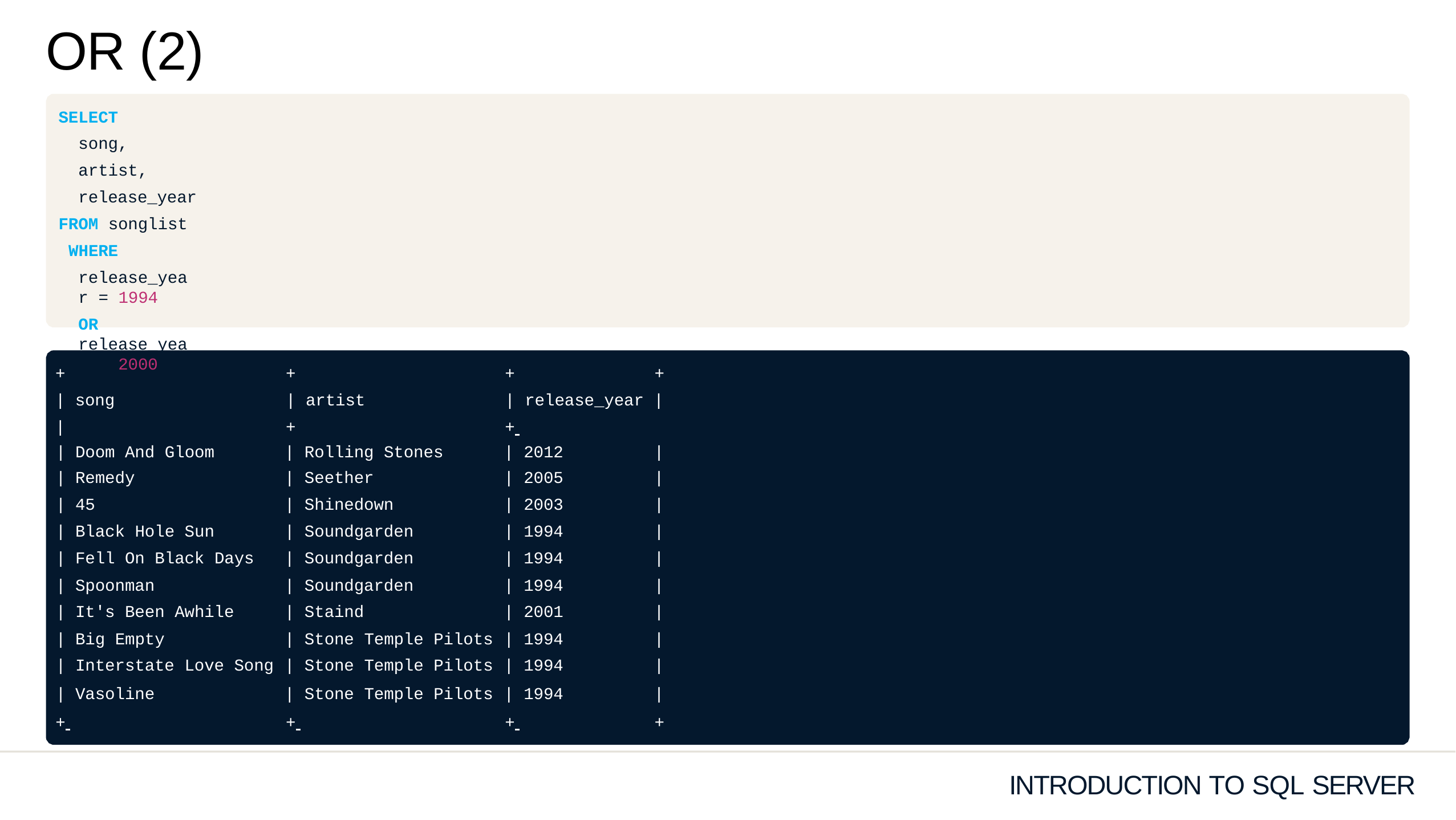

OR (2)

SELECT
song,  artist,  release_year
FROM songlist  WHERE
release_year = 1994
OR release_year > 2000;

+	+	+	+
| song	| artist	| release_year |
|	+	+
| | | Doom And Gloom | | | Rolling Stones | | | 2012 | | |
| --- | --- | --- | --- | --- | --- | --- |
| | | Remedy | | | Seether | | | 2005 | | |
| | | 45 | | | Shinedown | | | 2003 | | |
| | | Black Hole Sun | | | Soundgarden | | | 1994 | | |
| | | Fell On Black Days | | | Soundgarden | | | 1994 | | |
| | | Spoonman | | | Soundgarden | | | 1994 | | |
| | | It's Been Awhile | | | Staind | | | 2001 | | |
| | | Big Empty | | | Stone Temple Pilots | | | 1994 | | |
| | | Interstate Love Song | | | Stone Temple Pilots | | | 1994 | | |
| | | Vasoline | | | Stone Temple Pilots | | | 1994 | | |
+ 	+ 	+ 	+
INTRODUCTION TO SQL SERVER